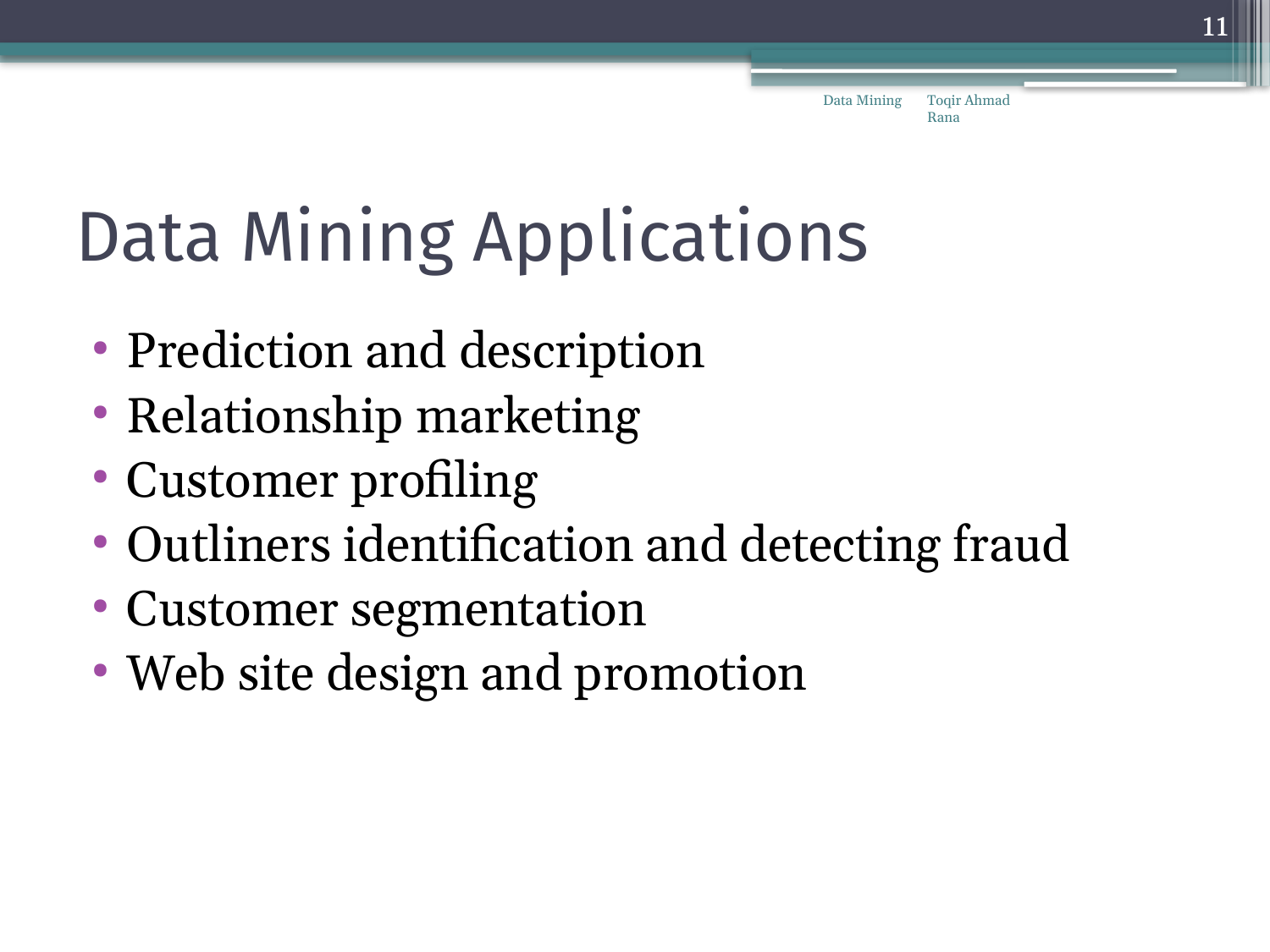

11
Data Mining
Toqir Ahmad Rana
# Data Mining Applications
Prediction and description
Relationship marketing
Customer profiling
Outliners identification and detecting fraud
Customer segmentation
Web site design and promotion